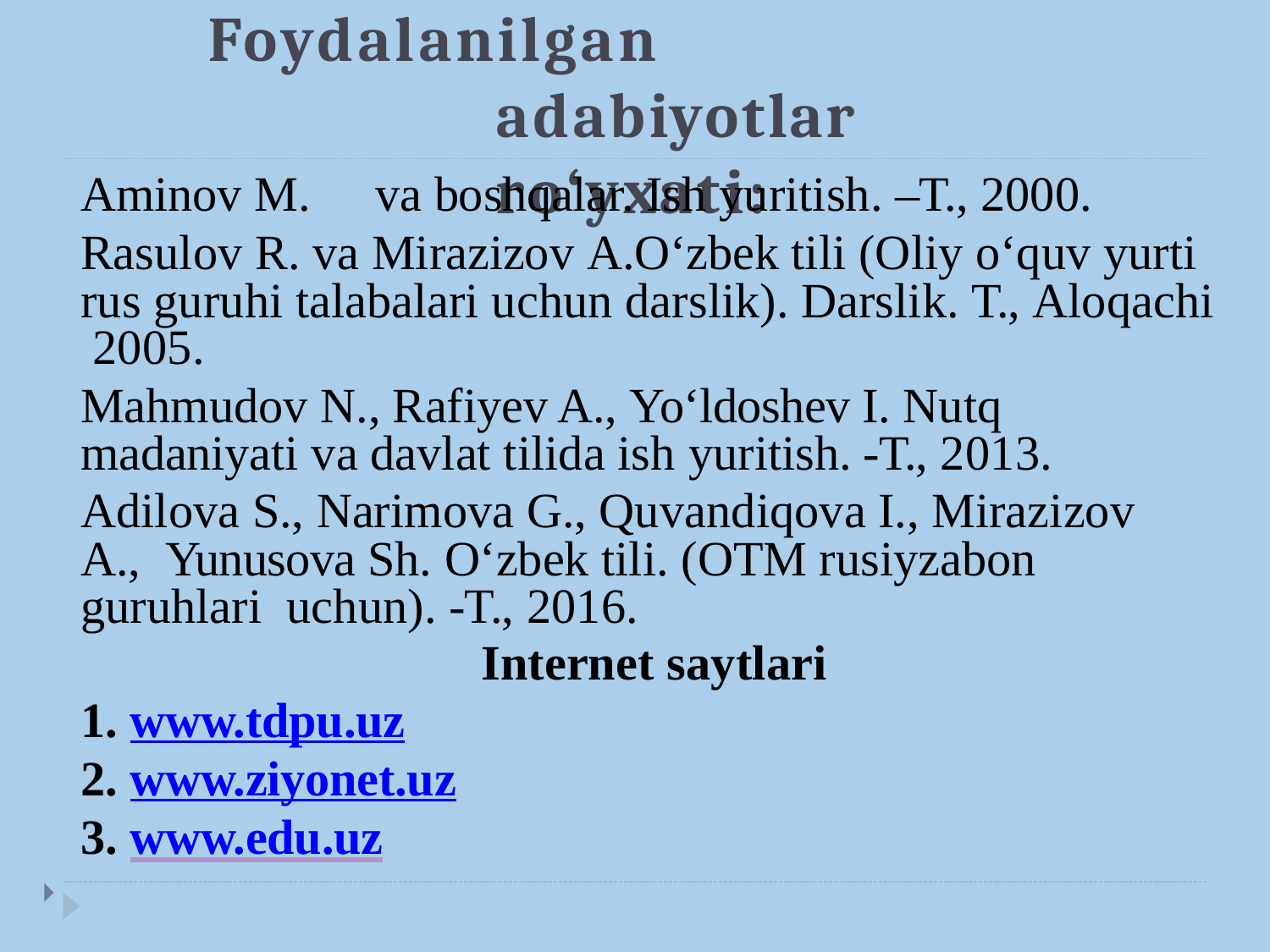

# Foydalanilgan	adabiyotlar  ro‘yxati:
Аminov M.	vа boshqаlаr. Ish yuritish. –T., 2000.
Rаsulov R. vа Mirаzizov А.O‘zbek tili (Oliy o‘quv yurti  rus guruhi tаlаbаlаri uchun dаrslik). Darslik. T., Аloqаchi  2005.
Mahmudov N., Rafiyev A., Yo‘ldoshev I. Nutq  madaniyati va davlat tilida ish yuritish. -T., 2013.
Adilova S., Narimova G., Quvandiqova I., Mirazizov A.,  Yunusova Sh. O‘zbek tili. (OTM rusiyzаbon guruhlаri  uchun). -T., 2016.
Internet saytlari
1. www.tdpu.uz
2. www.ziyonet.uz
3. www.edu.uz
🞂